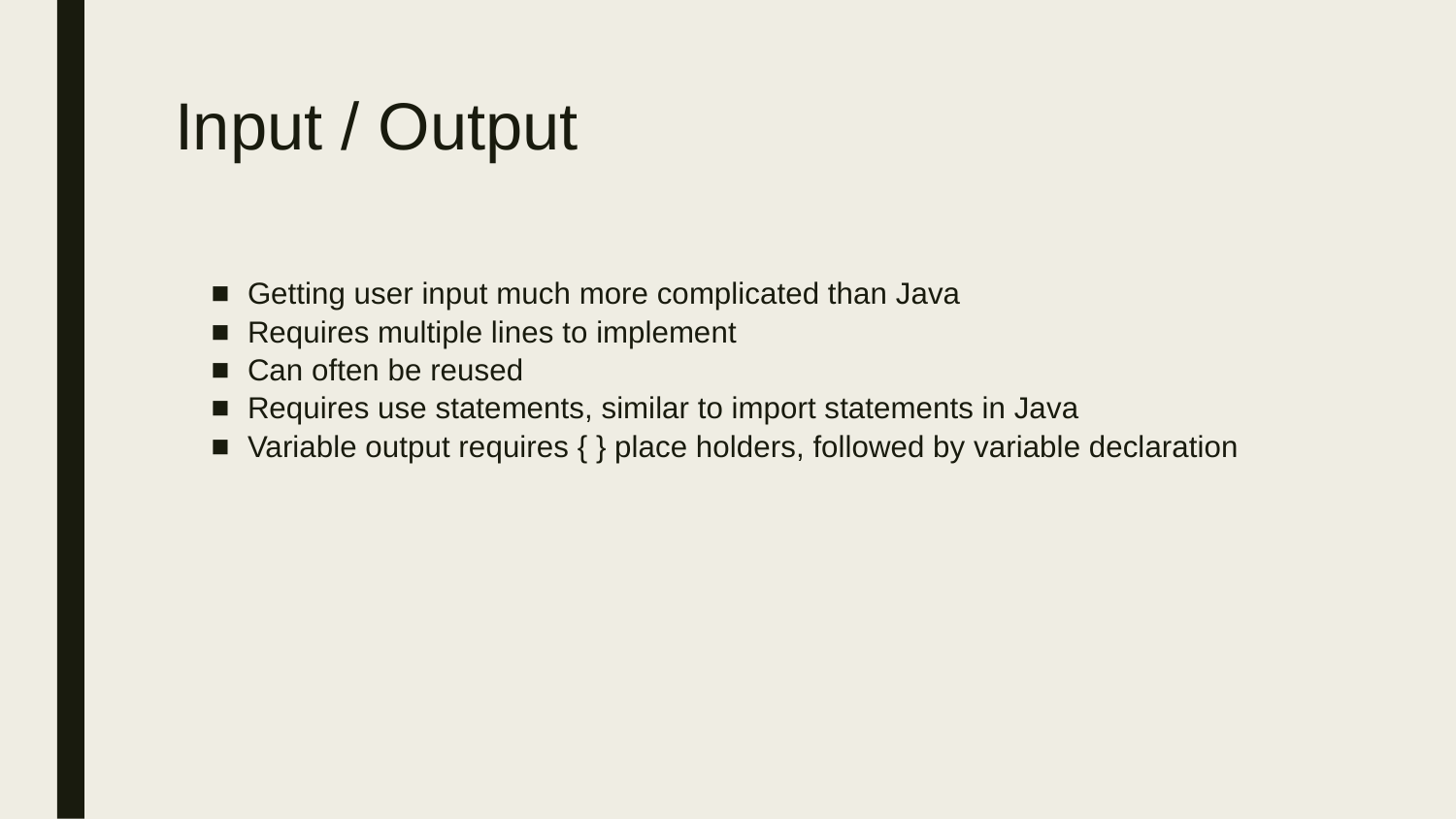

# Input / Output
Getting user input much more complicated than Java
Requires multiple lines to implement
Can often be reused
Requires use statements, similar to import statements in Java
Variable output requires { } place holders, followed by variable declaration